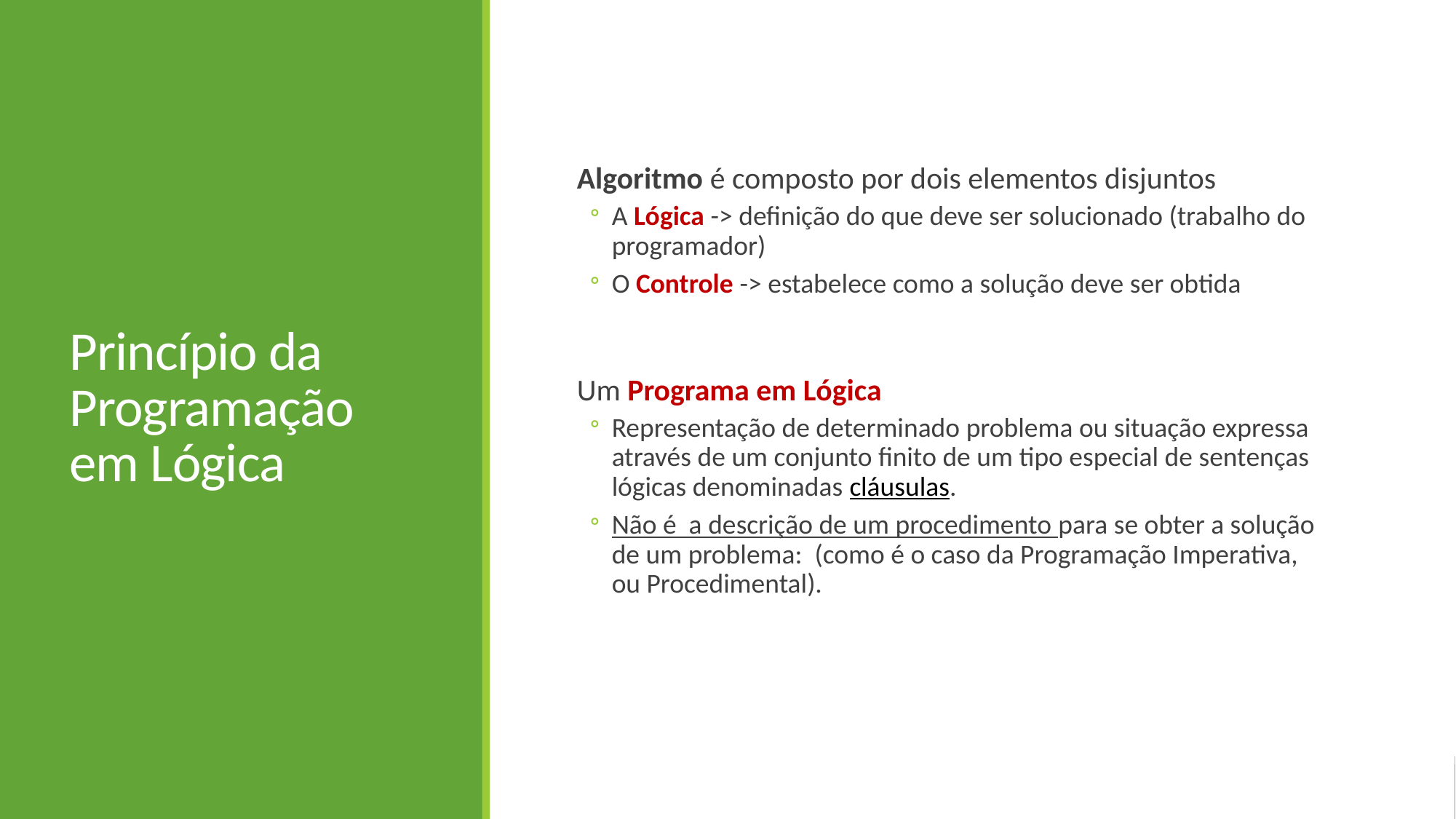

# Princípio da Programação em Lógica
Algoritmo é composto por dois elementos disjuntos
A Lógica -> definição do que deve ser solucionado (trabalho do programador)
O Controle -> estabelece como a solução deve ser obtida

Um Programa em Lógica
Representação de determinado problema ou situação expressa através de um conjunto finito de um tipo especial de sentenças lógicas denominadas cláusulas.
Não é  a descrição de um procedimento para se obter a solução de um problema:  (como é o caso da Programação Imperativa, ou Procedimental).